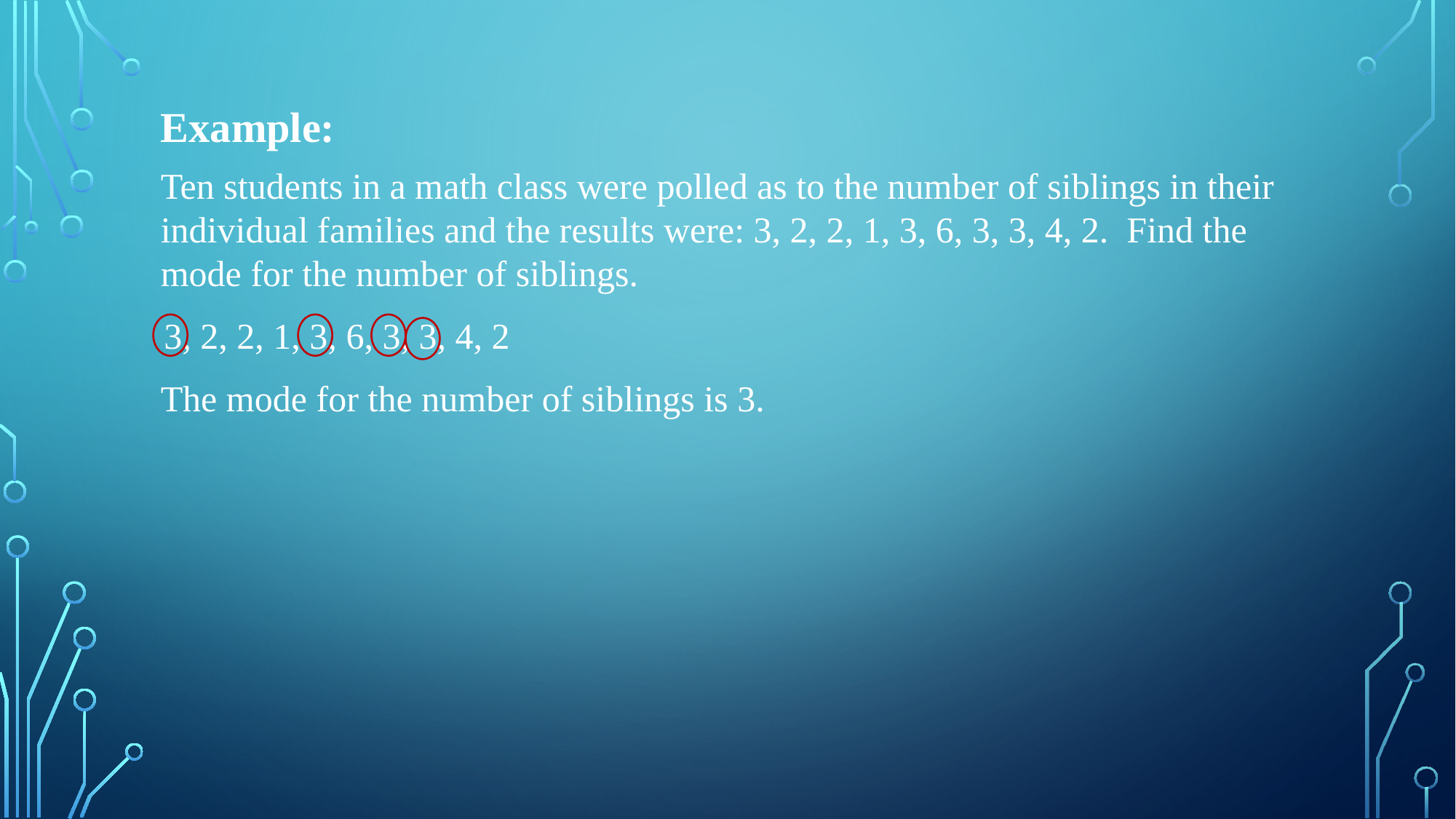

Example:
Ten students in a math class were polled as to the number of siblings in their individual families and the results were: 3, 2, 2, 1, 3, 6, 3, 3, 4, 2.  Find the mode for the number of siblings.
3, 2, 2, 1, 3, 6, 3, 3, 4, 2

The mode for the number of siblings is 3.